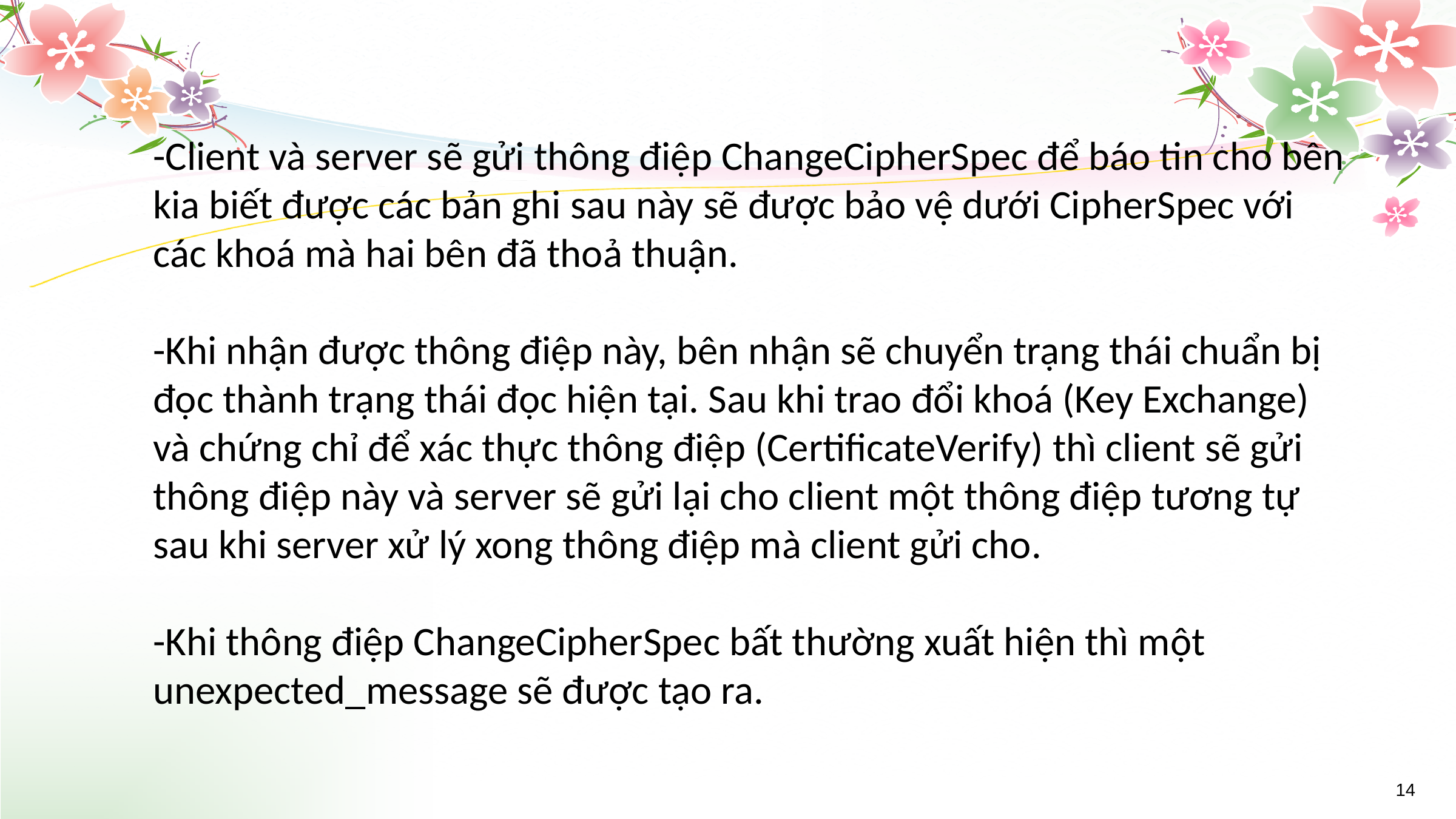

-Client và server sẽ gửi thông điệp ChangeCipherSpec để báo tin cho bên kia biết được các bản ghi sau này sẽ được bảo vệ dưới CipherSpec với các khoá mà hai bên đã thoả thuận.

-Khi nhận được thông điệp này, bên nhận sẽ chuyển trạng thái chuẩn bị đọc thành trạng thái đọc hiện tại. Sau khi trao đổi khoá (Key Exchange) và chứng chỉ để xác thực thông điệp (CertificateVerify) thì client sẽ gửi thông điệp này và server sẽ gửi lại cho client một thông điệp tương tự sau khi server xử lý xong thông điệp mà client gửi cho.

-Khi thông điệp ChangeCipherSpec bất thường xuất hiện thì một unexpected_message sẽ được tạo ra.
14